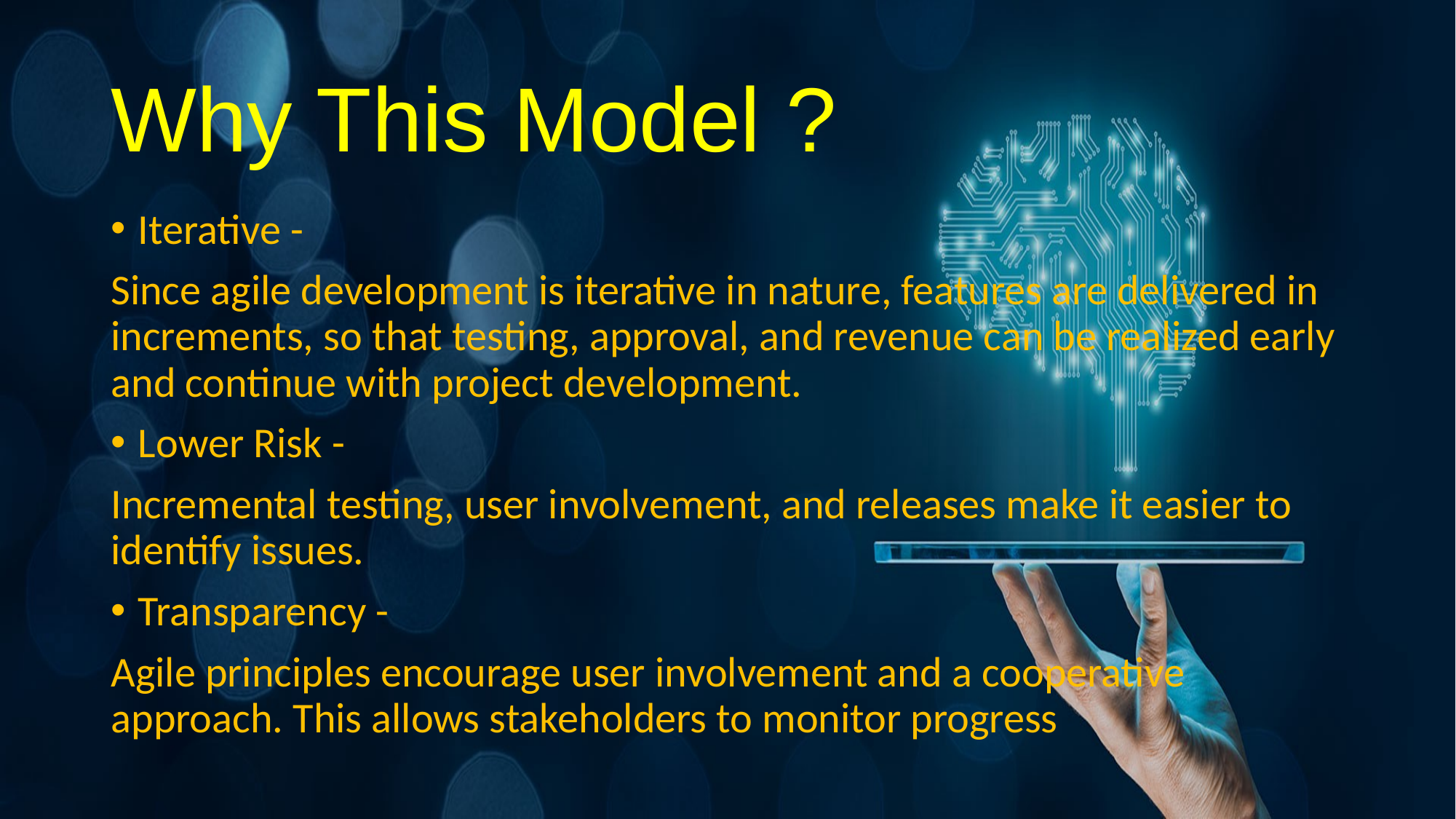

# Why This Model ?
Iterative -
Since agile development is iterative in nature, features are delivered in increments, so that testing, approval, and revenue can be realized early and continue with project development.
Lower Risk -
Incremental testing, user involvement, and releases make it easier to identify issues.
Transparency -
Agile principles encourage user involvement and a cooperative approach. This allows stakeholders to monitor progress